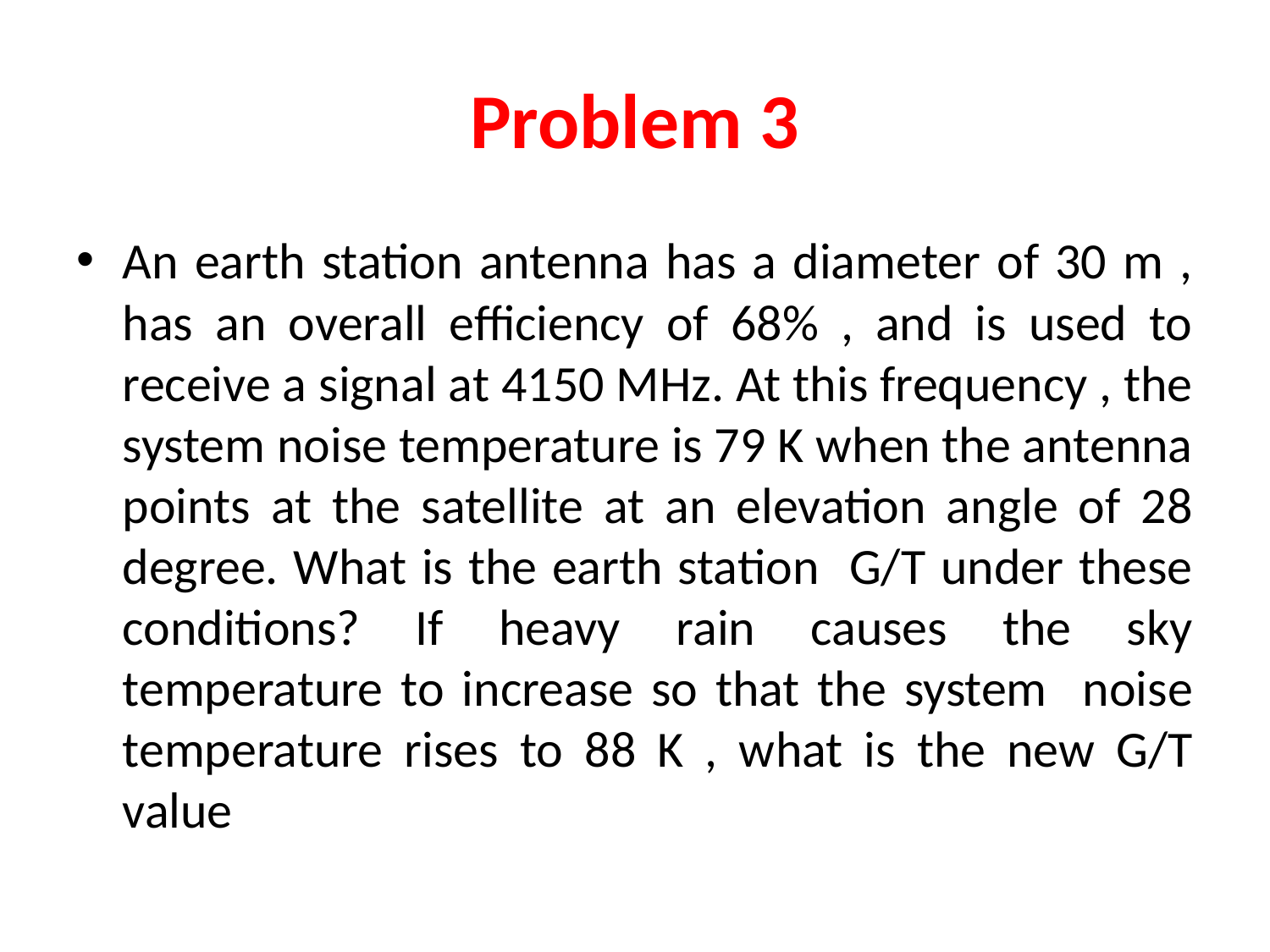

# Problem 3
An earth station antenna has a diameter of 30 m , has an overall efficiency of 68% , and is used to receive a signal at 4150 MHz. At this frequency , the system noise temperature is 79 K when the antenna points at the satellite at an elevation angle of 28 degree. What is the earth station  G/T under these conditions? If heavy rain causes the sky temperature to increase so that the system  noise temperature rises to 88 K , what is the new G/T value